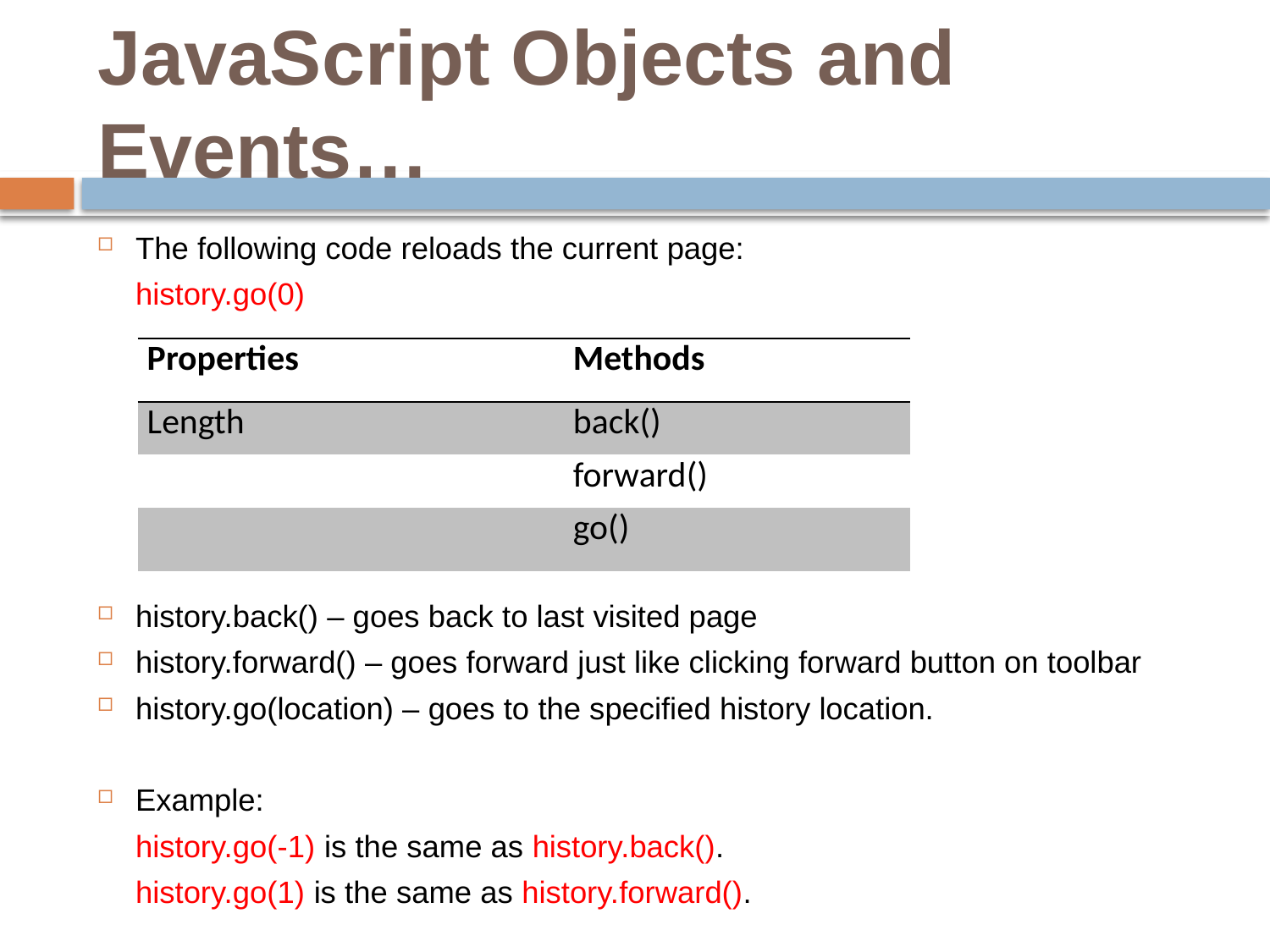

# JavaScript Objects and Events…
The following code reloads the current page:
		history.go(0)

history.back() – goes back to last visited page
history.forward() – goes forward just like clicking forward button on toolbar
history.go(location) – goes to the specified history location.

Example:
	history.go(-1) is the same as history.back().
	history.go(1) is the same as history.forward().

| Properties | Methods |
| --- | --- |
| Length | back() |
|  | forward() |
|  | go() |